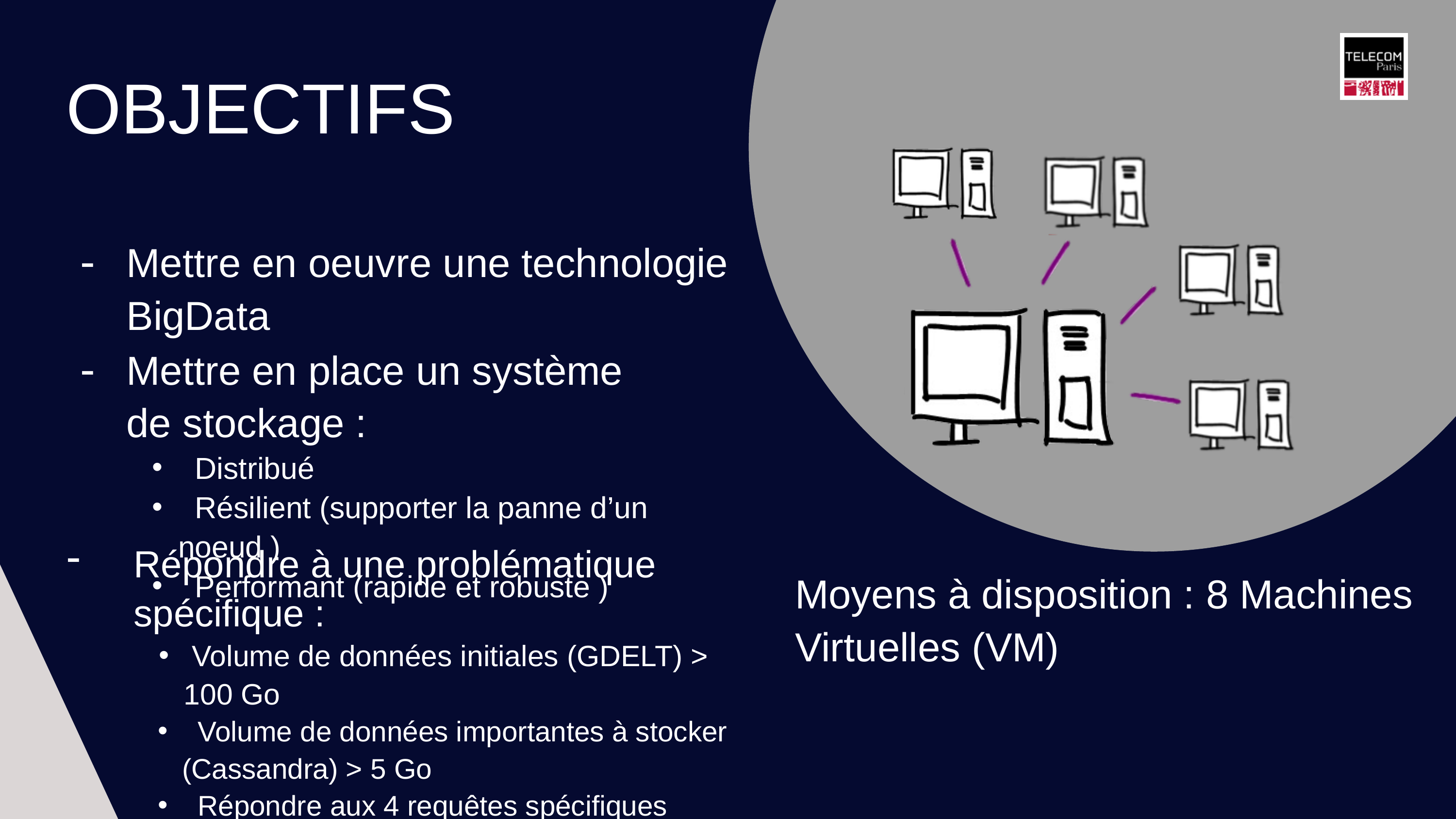

OBJECTIFS

-
Mettre en oeuvre une technologie BigData
-
Mettre en place un système de stockage :
  Distribué
  Résilient (supporter la panne d’un noeud )
  Performant (rapide et robuste )
-
Répondre à une problématique spécifique :
 Volume de données initiales (GDELT) > 100 Go
  Volume de données importantes à stocker (Cassandra) > 5 Go
  Répondre aux 4 requêtes spécifiques
Moyens à disposition : 8 Machines Virtuelles (VM)